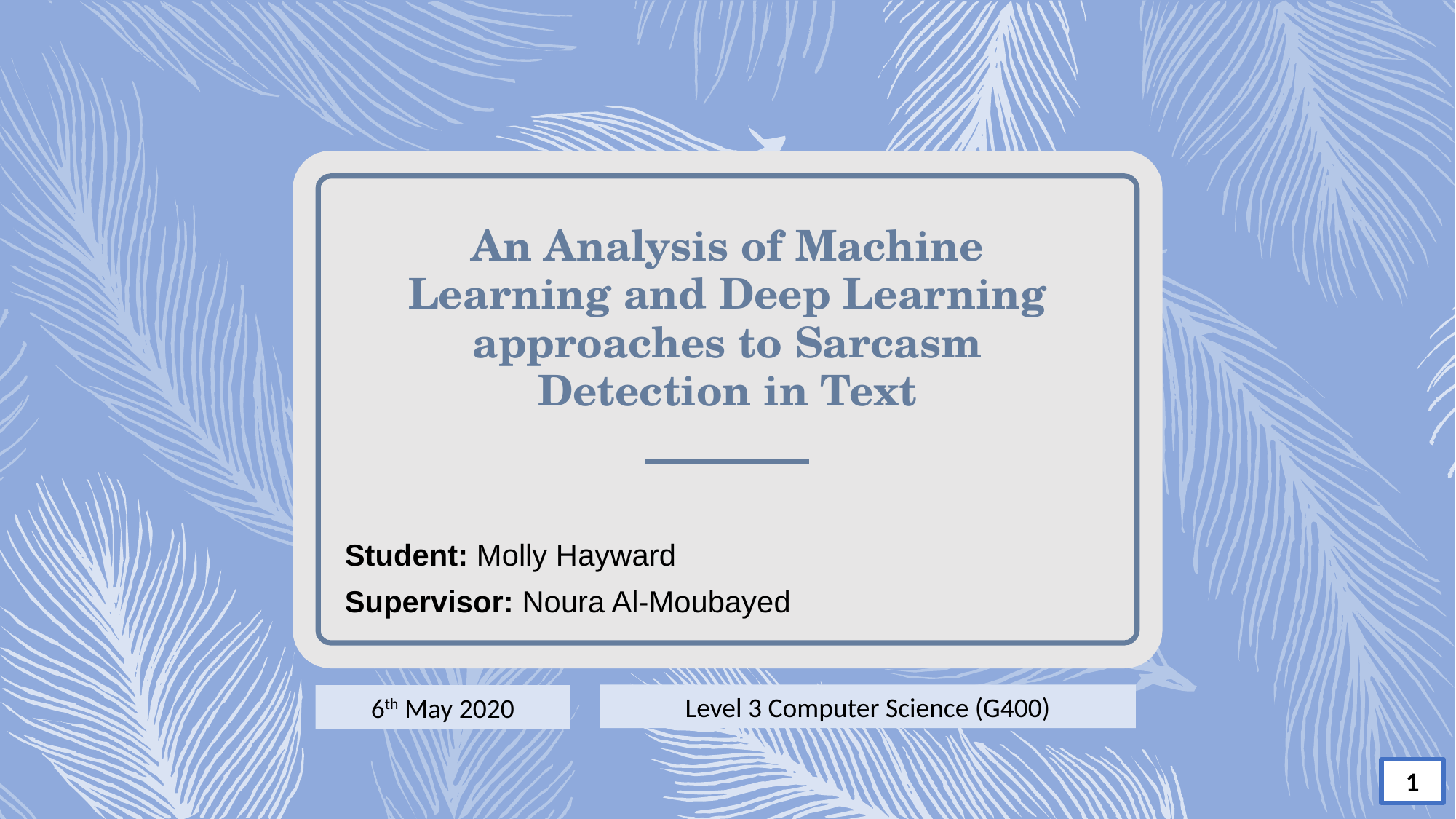

#

An Analysis of Machine Learning and Deep Learning approaches to Sarcasm Detection in Text
Student: Molly Hayward
Supervisor: Noura Al-Moubayed
Level 3 Computer Science (G400)
6th May 2020
1